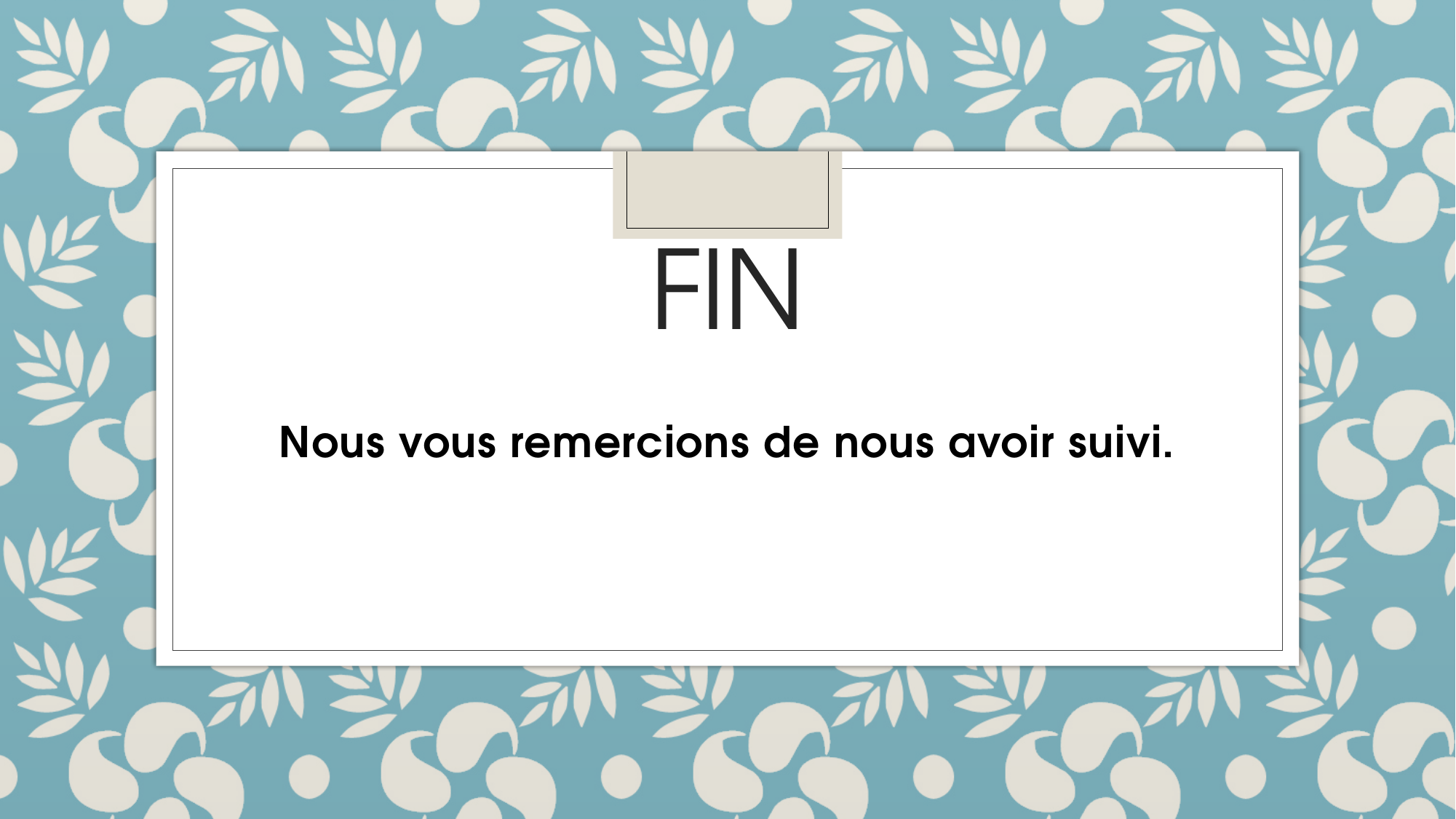

# fin
Nous vous remercions de nous avoir suivi.